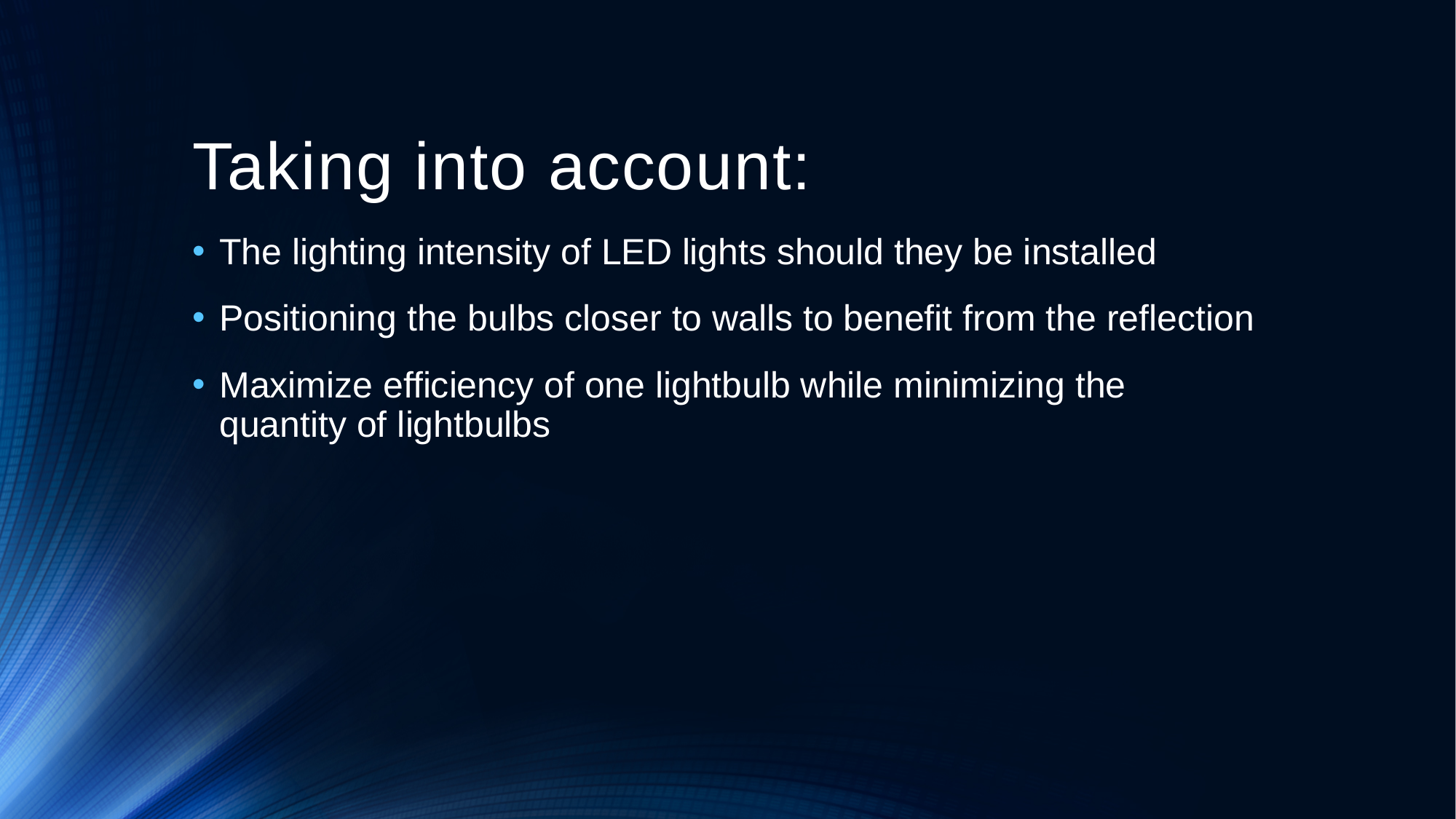

# Taking into account:
The lighting intensity of LED lights should they be installed
Positioning the bulbs closer to walls to benefit from the reflection
Maximize efficiency of one lightbulb while minimizing the quantity of lightbulbs